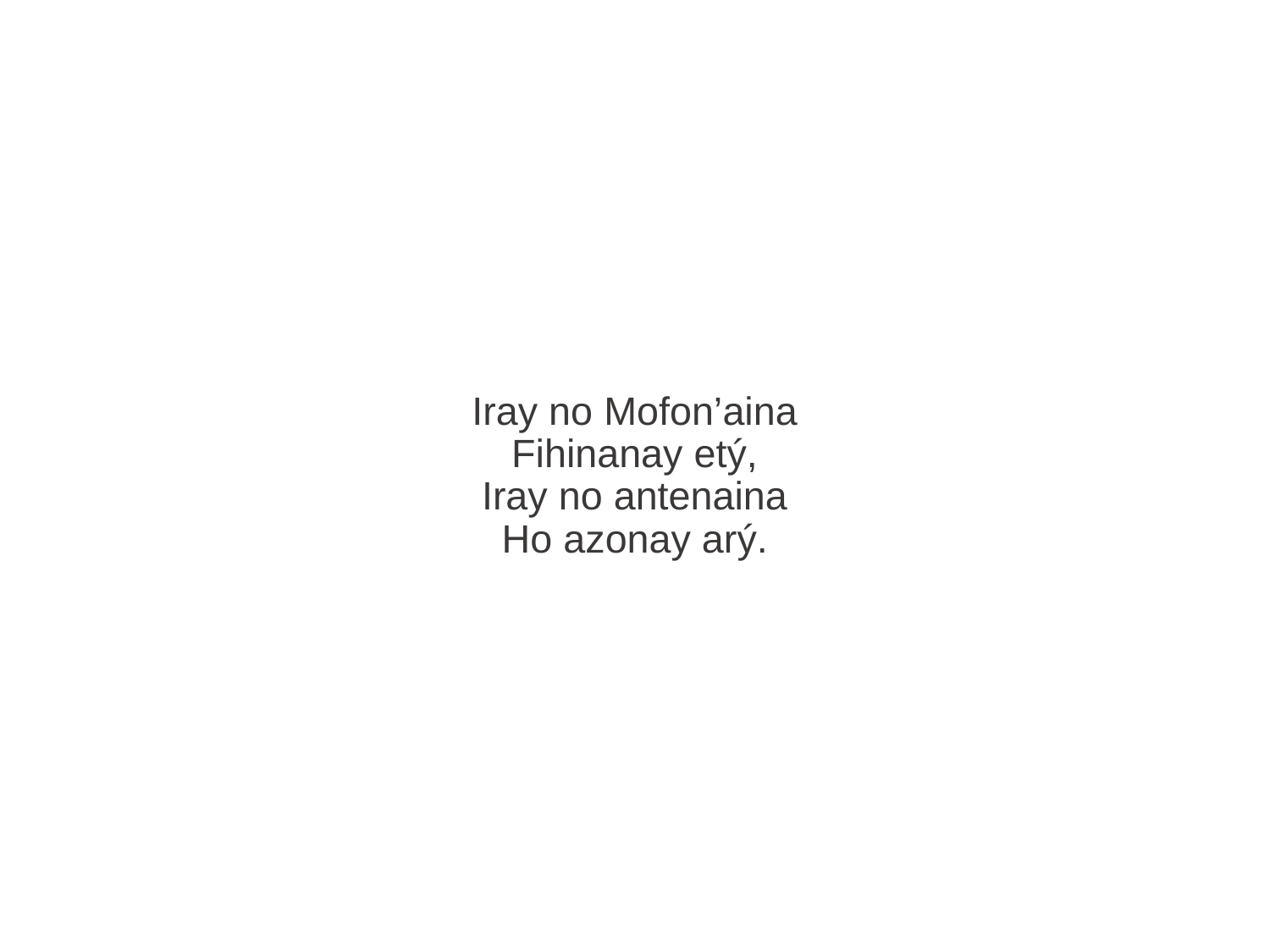

Iray no Mofon’aina
Fihinanay etý,
Iray no antenaina
Ho azonay arý.